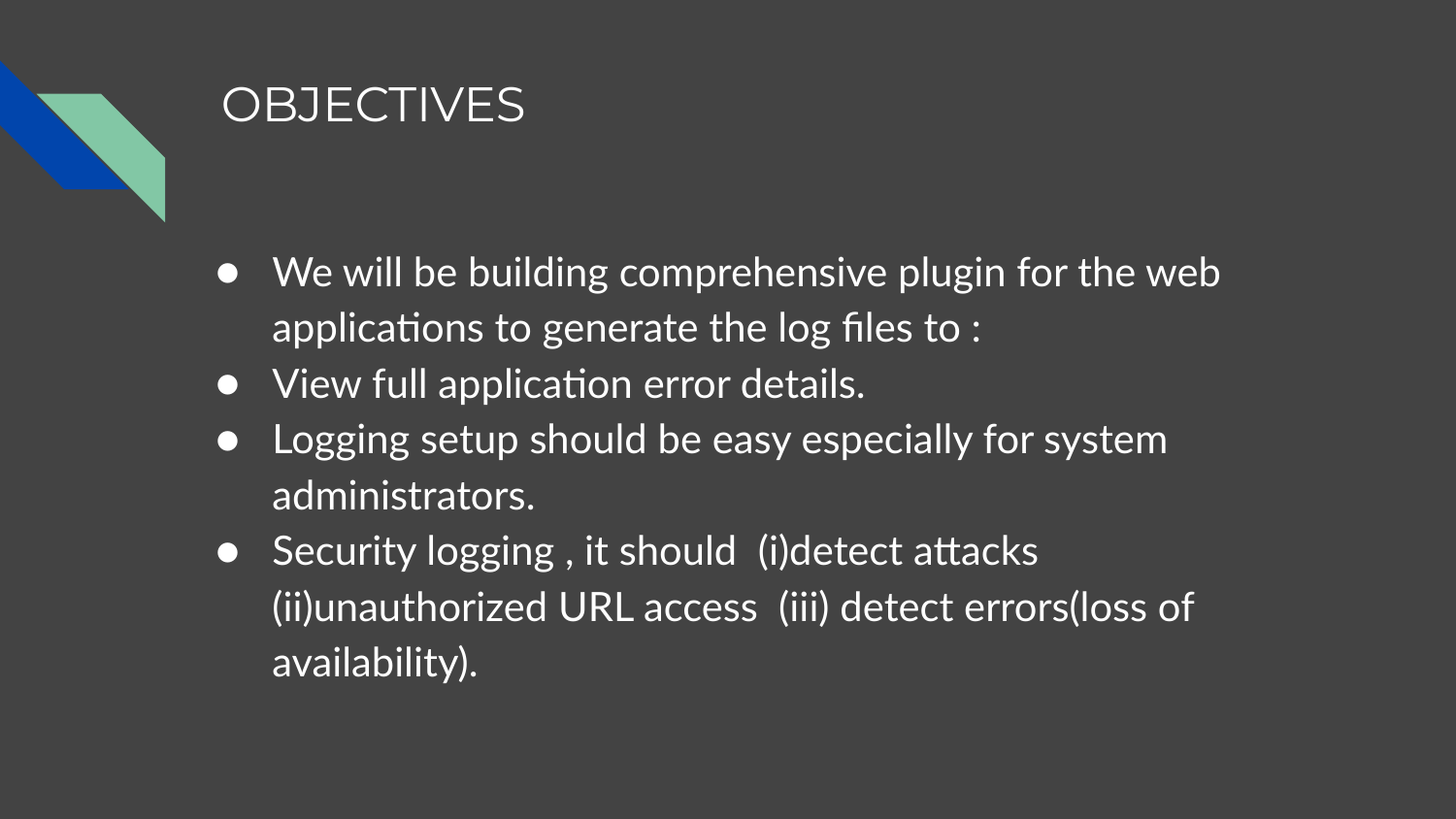

# OBJECTIVES
We will be building comprehensive plugin for the web applications to generate the log files to :
View full application error details.
Logging setup should be easy especially for system administrators.
Security logging , it should  (i)detect attacks (ii)unauthorized URL access  (iii) detect errors(loss of availability).